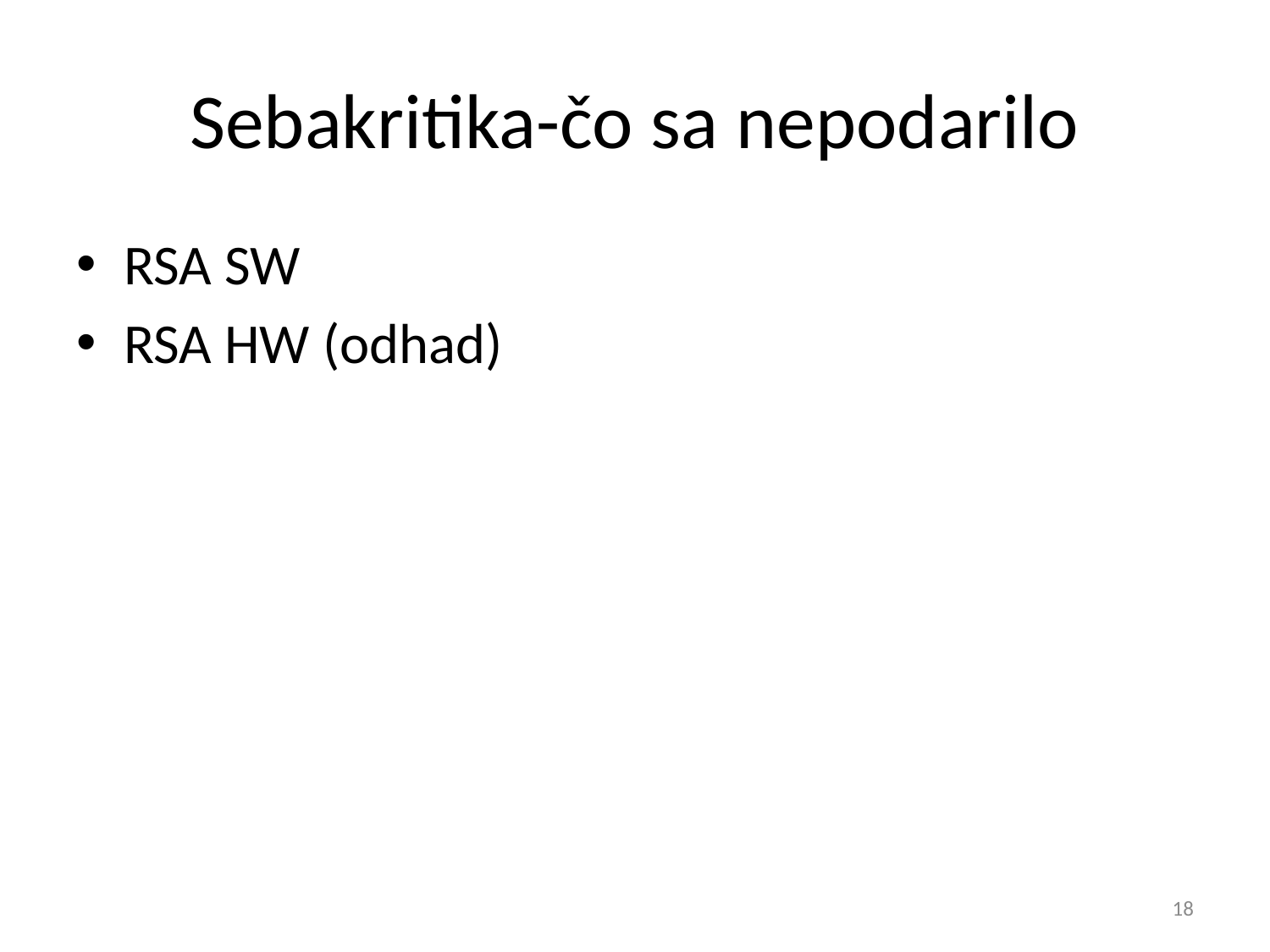

# Sebakritika-čo sa nepodarilo
RSA SW
RSA HW (odhad)
18